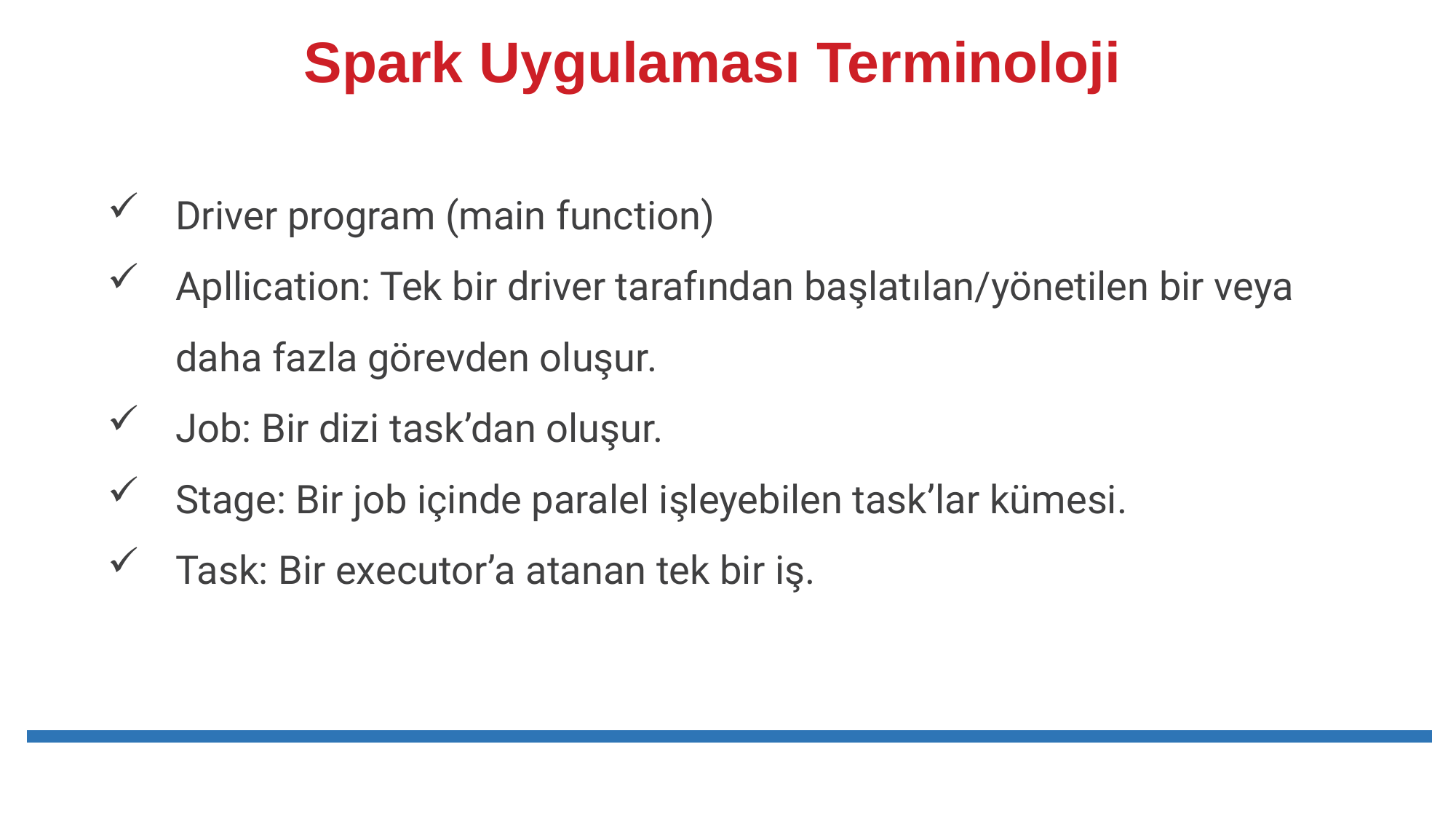

# Spark Uygulaması Terminoloji
Driver program (main function)
Apllication: Tek bir driver tarafından başlatılan/yönetilen bir veya daha fazla görevden oluşur.
Job: Bir dizi task’dan oluşur.
Stage: Bir job içinde paralel işleyebilen task’lar kümesi.
Task: Bir executor’a atanan tek bir iş.